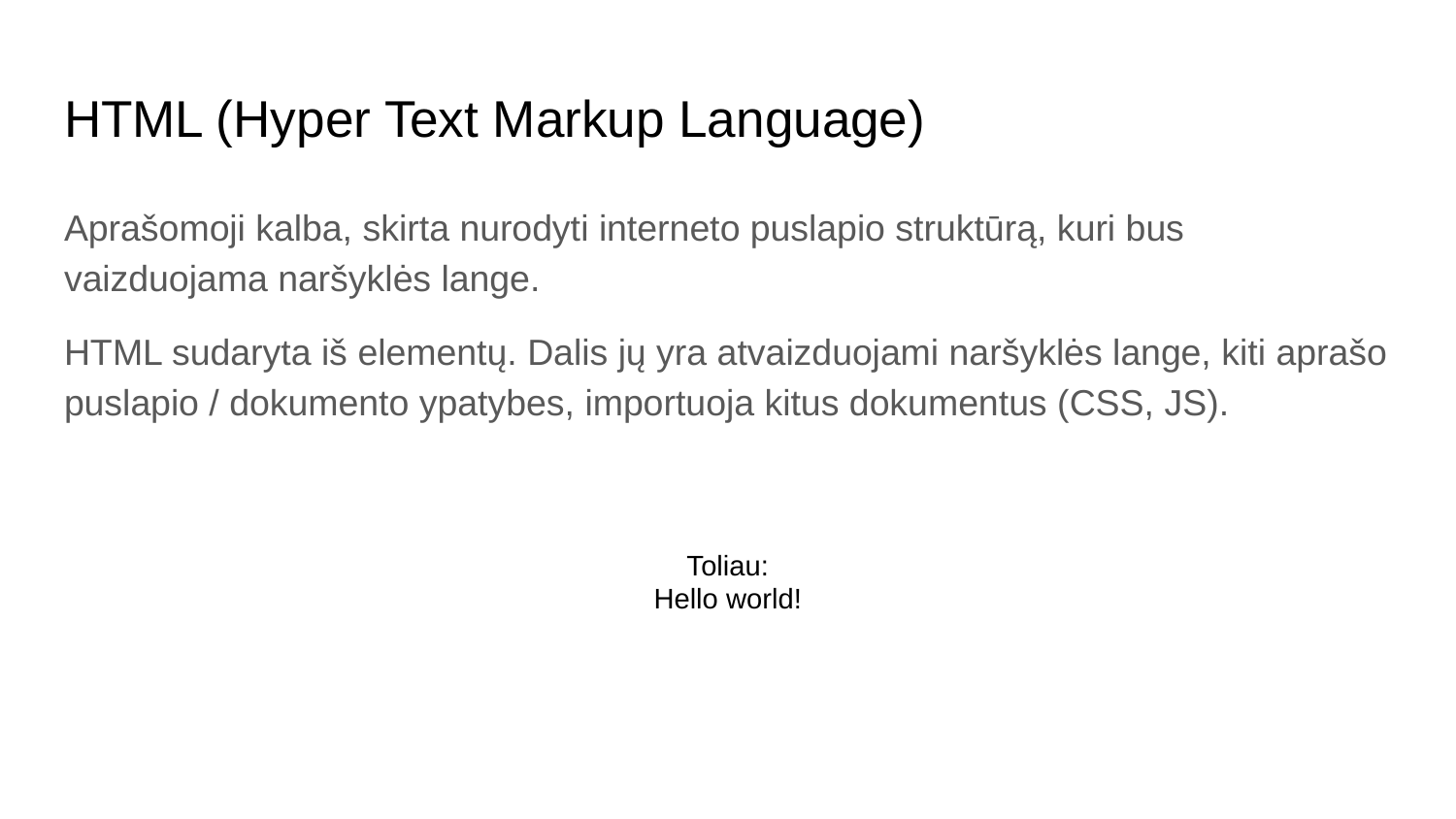

# HTML (Hyper Text Markup Language)
Aprašomoji kalba, skirta nurodyti interneto puslapio struktūrą, kuri bus vaizduojama naršyklės lange.
HTML sudaryta iš elementų. Dalis jų yra atvaizduojami naršyklės lange, kiti aprašo puslapio / dokumento ypatybes, importuoja kitus dokumentus (CSS, JS).

Toliau: Hello world!